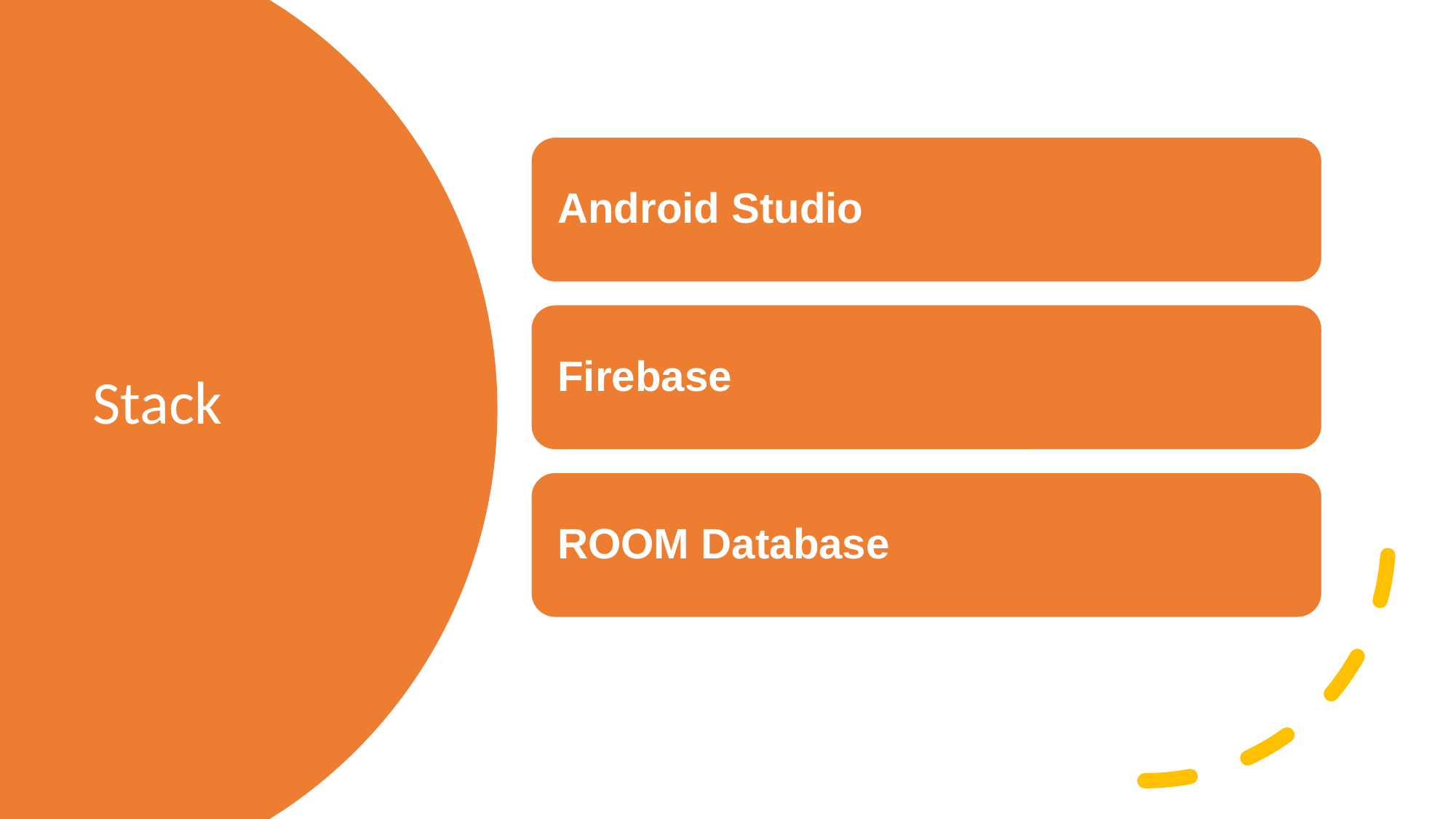

Android Studio
Firebase
ROOM Database
# Stack